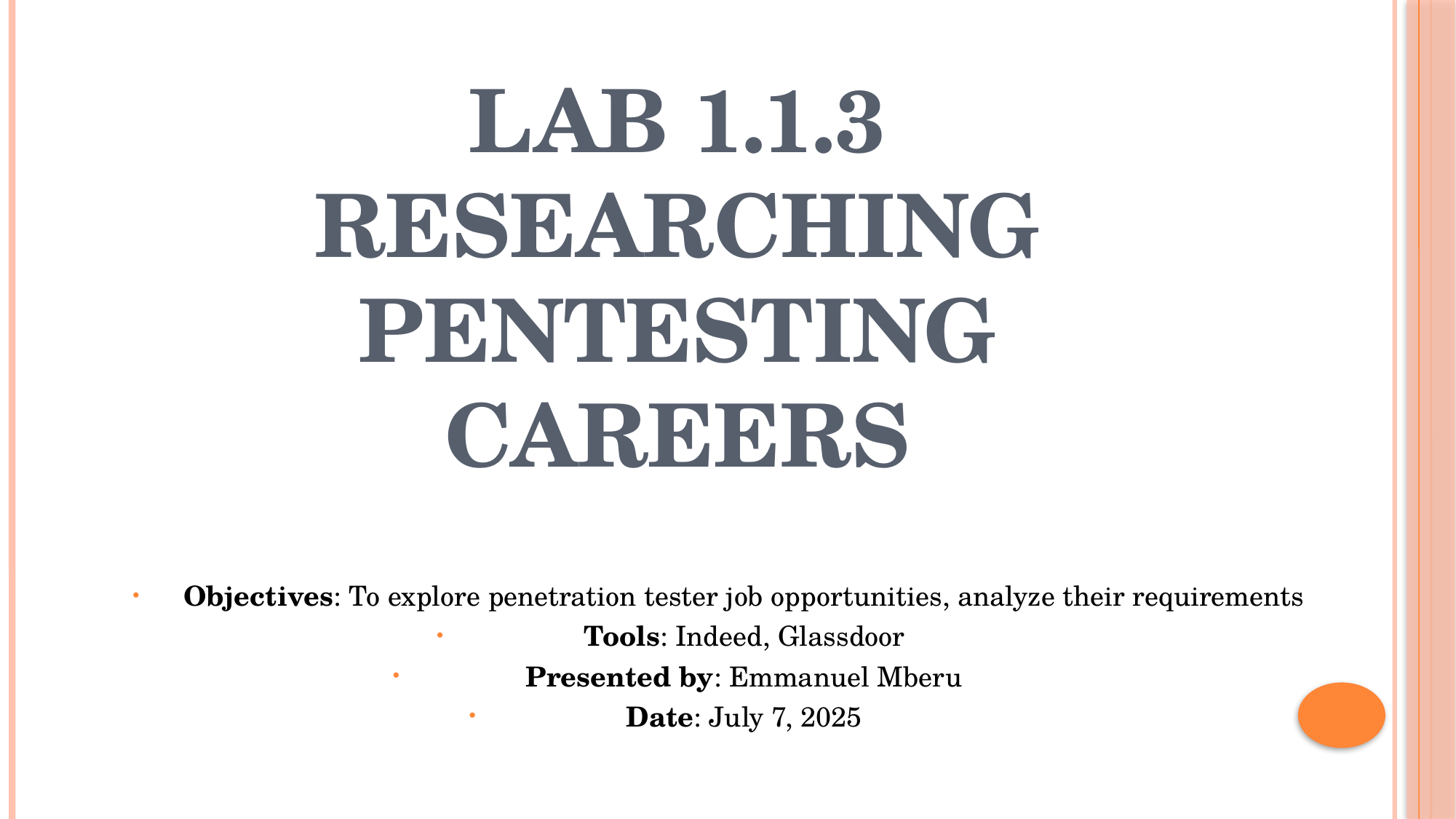

# Lab 1.1.3 Researching PenTesting Careers
Objectives: To explore penetration tester job opportunities, analyze their requirements
Tools: Indeed, Glassdoor
Presented by: Emmanuel Mberu
Date: July 7, 2025